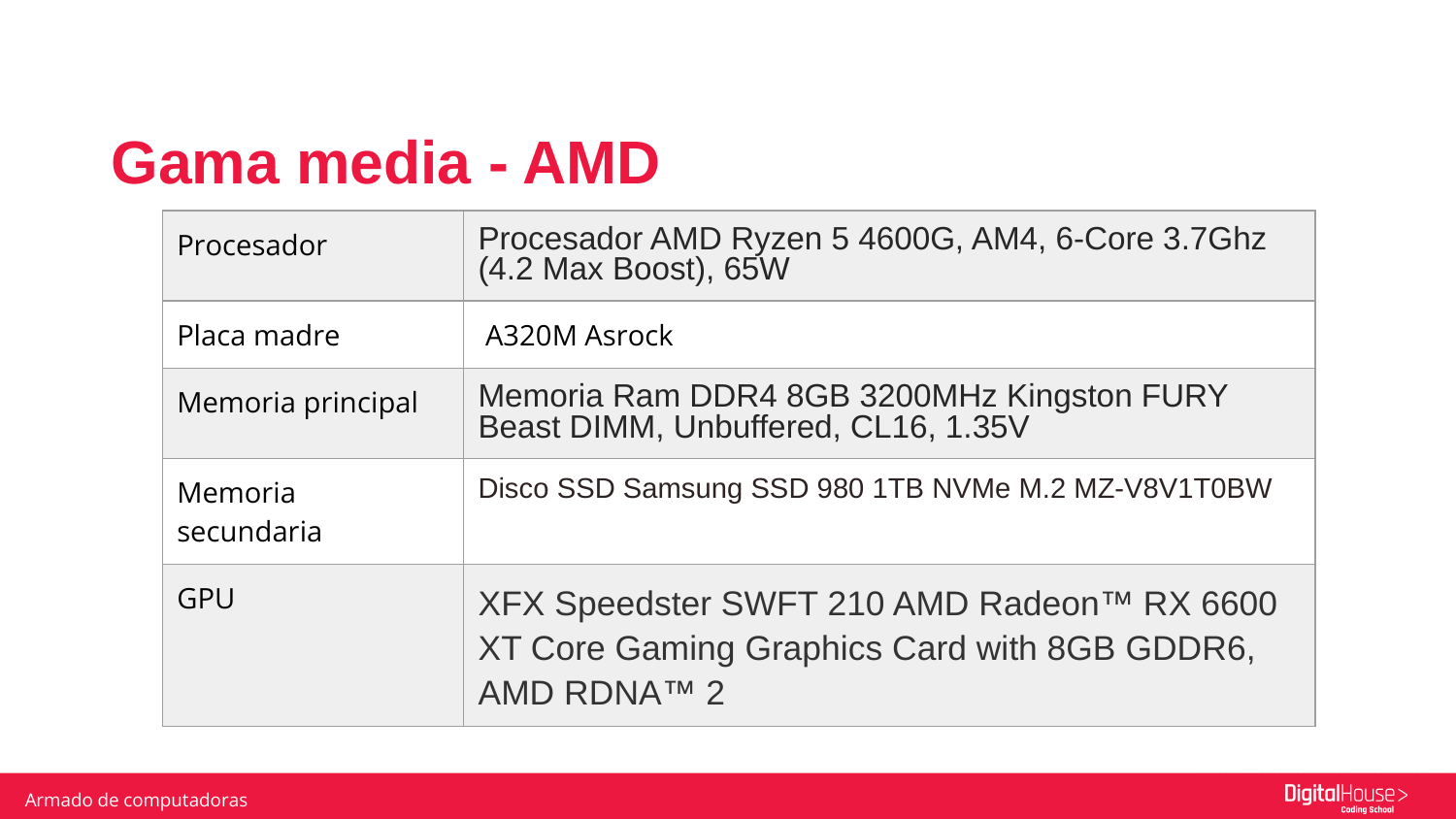

Gama media - AMD
| Procesador | Procesador AMD Ryzen 5 4600G, AM4, 6-Core 3.7Ghz (4.2 Max Boost), 65W |
| --- | --- |
| Placa madre | A320M Asrock |
| Memoria principal | Memoria Ram DDR4 8GB 3200MHz Kingston FURY Beast DIMM, Unbuffered, CL16, 1.35V |
| Memoria secundaria | Disco SSD Samsung SSD 980 1TB NVMe M.2 MZ-V8V1T0BW |
| GPU | XFX Speedster SWFT 210 AMD Radeon™ RX 6600 XT Core Gaming Graphics Card with 8GB GDDR6, AMD RDNA™ 2 |